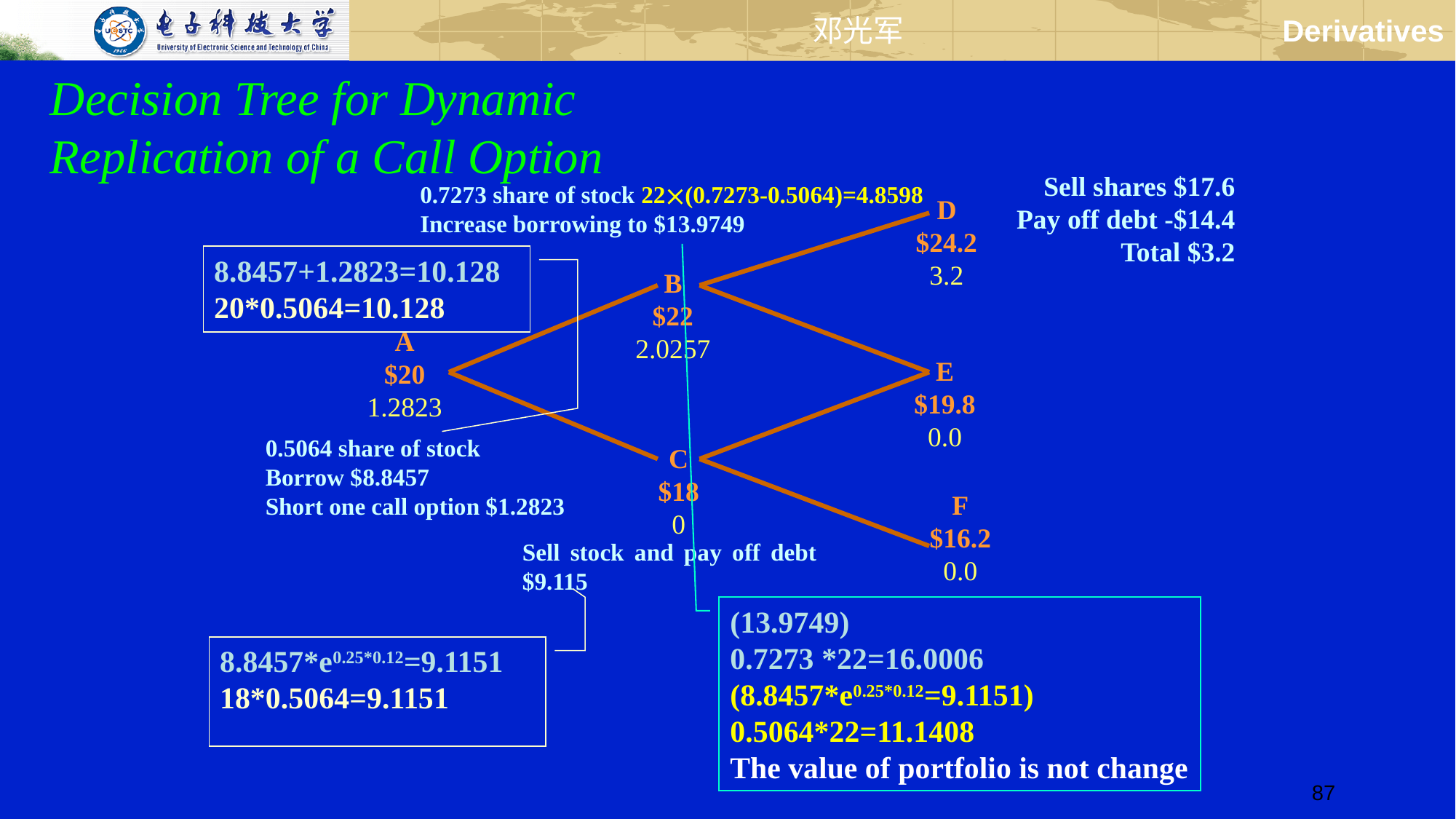

Decision Tree for Dynamic
Replication of a Call Option
Sell shares $17.6
Pay off debt -$14.4
Total $3.2
0.7273 share of stock 22×(0.7273-0.5064)=4.8598
Increase borrowing to $13.9749
D
$24.2
3.2

8.8457+1.2823=10.128
20*0.5064=10.128
B
$22
2.0257

A
$20
1.2823
E
$19.8
0.0

0.5064 share of stock
Borrow $8.8457
Short one call option $1.2823
C
$18
0

F
$16.2
0.0
Sell stock and pay off debt $9.115
(13.9749)
0.7273 *22=16.0006
(8.8457*e0.25*0.12=9.1151)
0.5064*22=11.1408
The value of portfolio is not change
8.8457*e0.25*0.12=9.1151
18*0.5064=9.1151